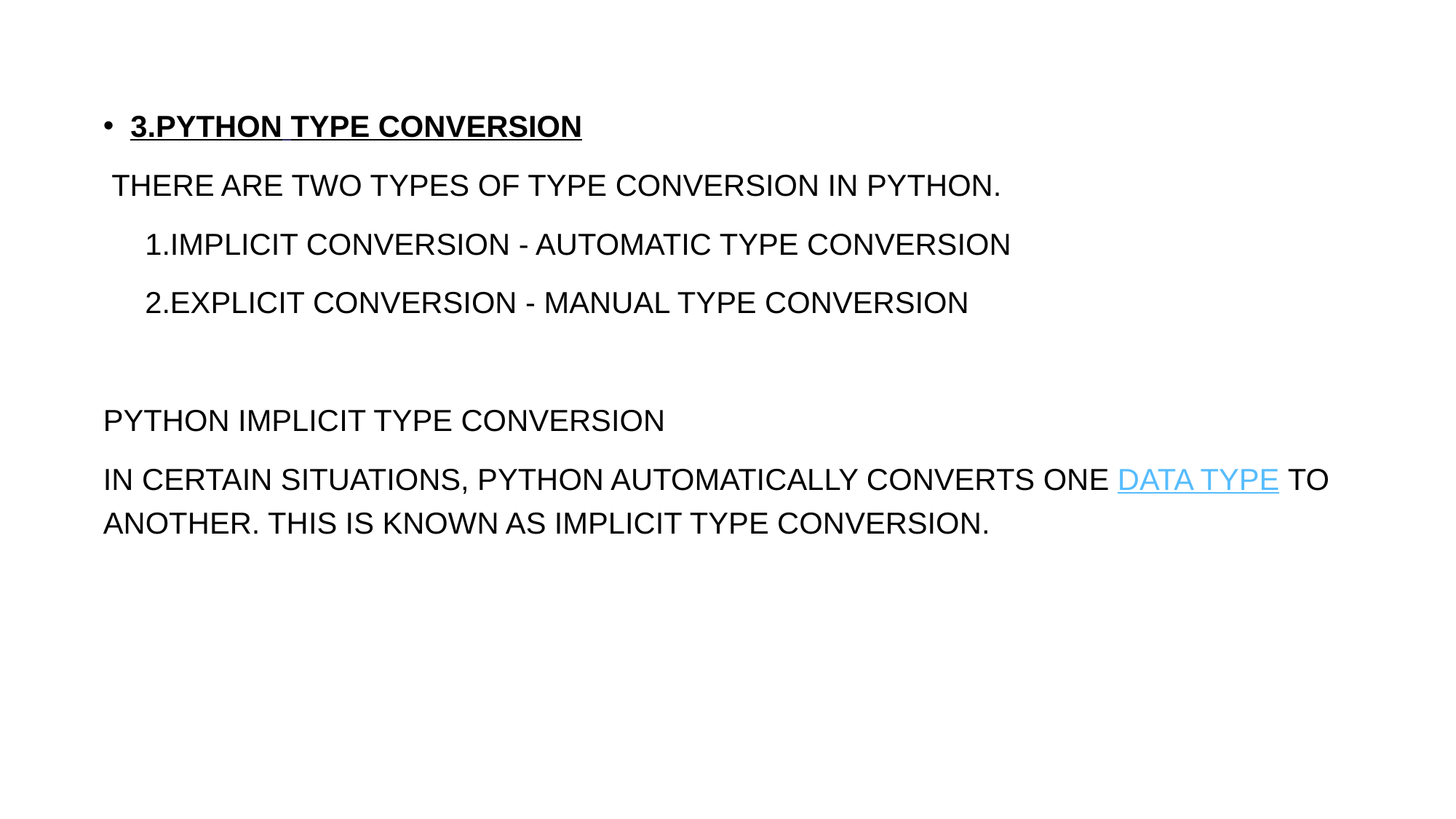

3.Python Type Conversion
 There are two types of type conversion in Python.
     1.Implicit Conversion - automatic type conversion
     2.Explicit Conversion - manual type conversion

Python Implicit Type Conversion
In certain situations, Python automatically converts one data type to another. This is known as implicit type conversion.